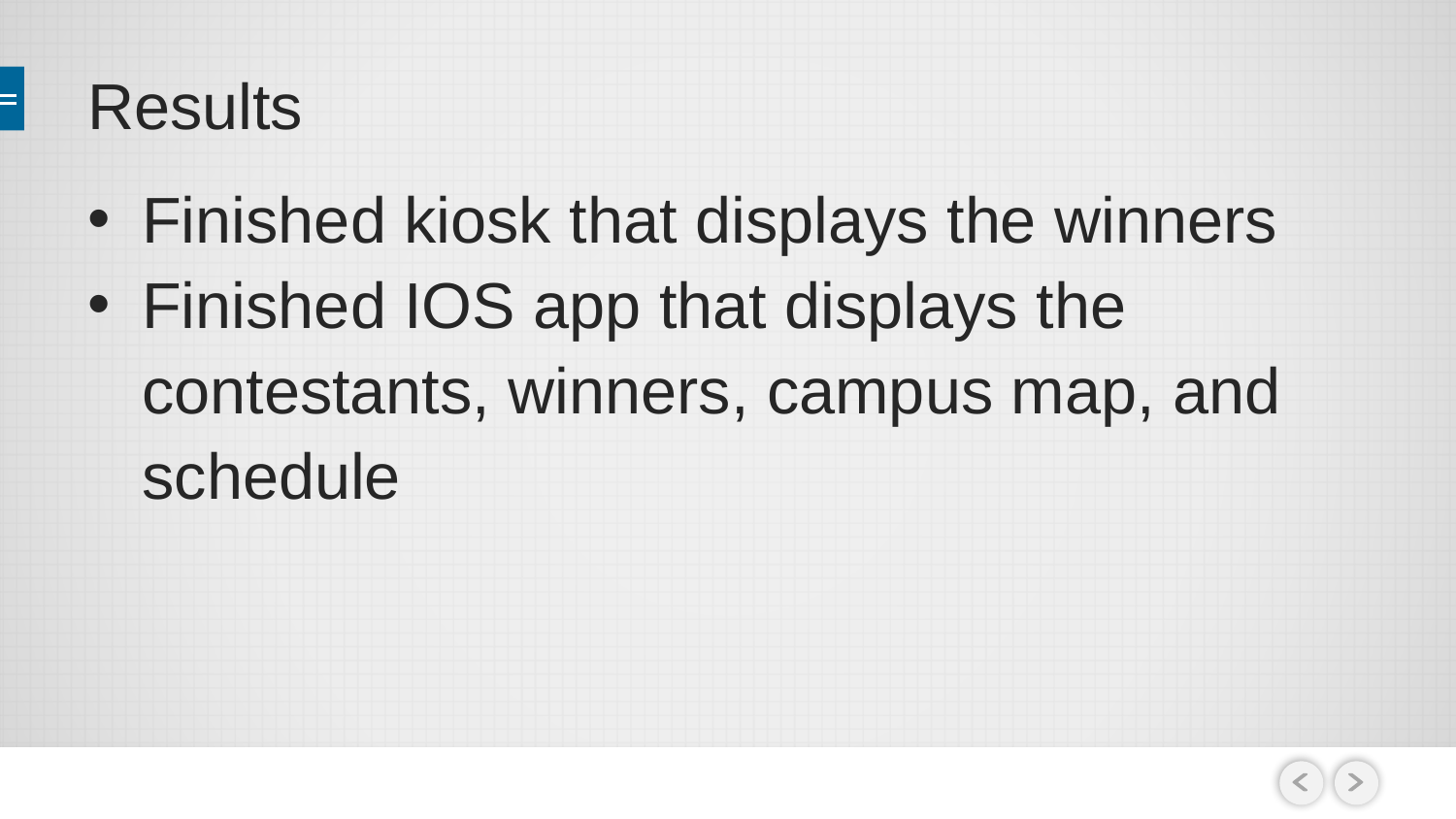

# Results
Finished kiosk that displays the winners
Finished IOS app that displays the contestants, winners, campus map, and schedule